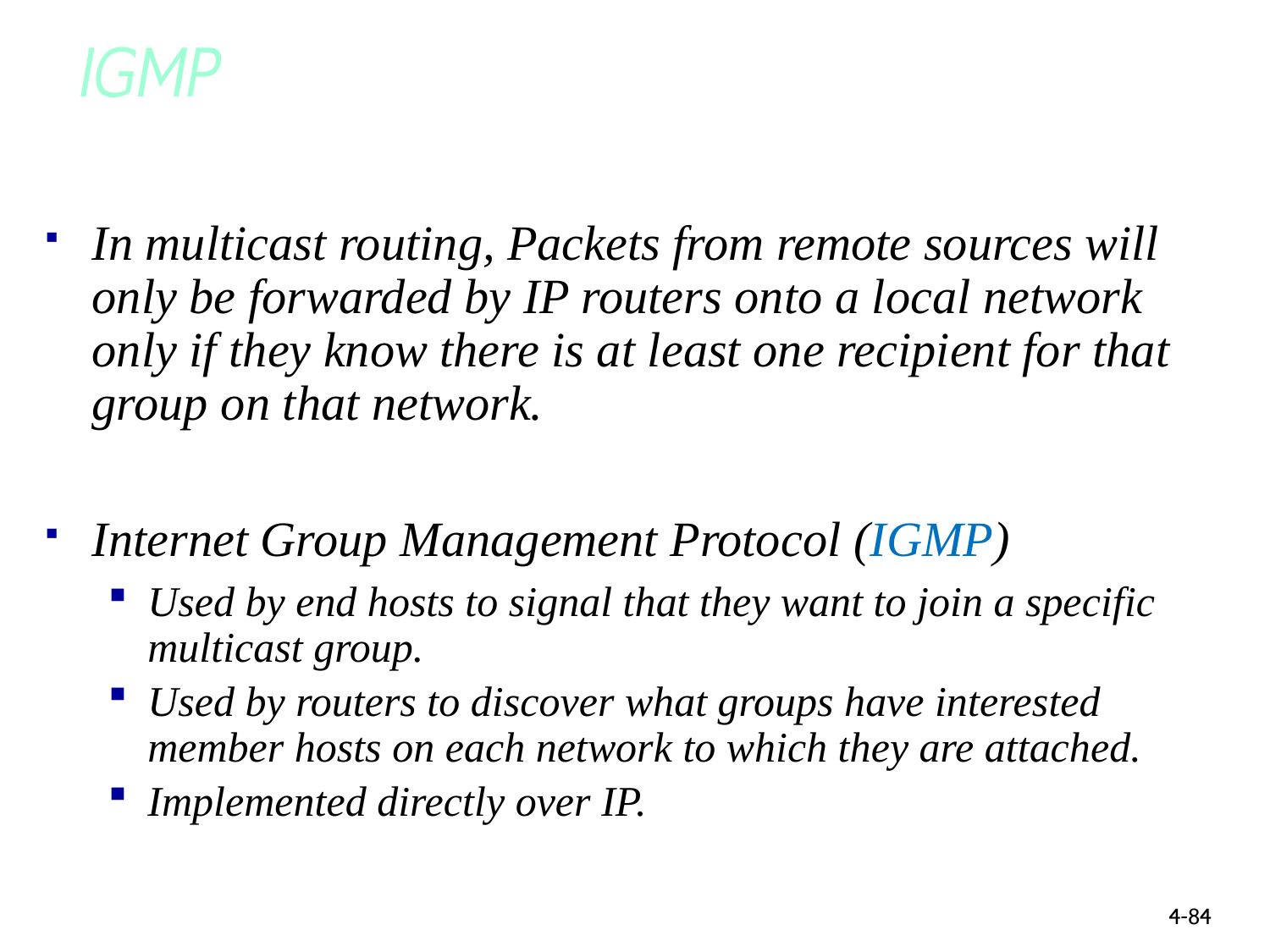

84
# IGMP
In multicast routing, Packets from remote sources will only be forwarded by IP routers onto a local network only if they know there is at least one recipient for that group on that network.

Internet Group Management Protocol (IGMP)
Used by end hosts to signal that they want to join a specific multicast group.
Used by routers to discover what groups have interested member hosts on each network to which they are attached.
Implemented directly over IP.